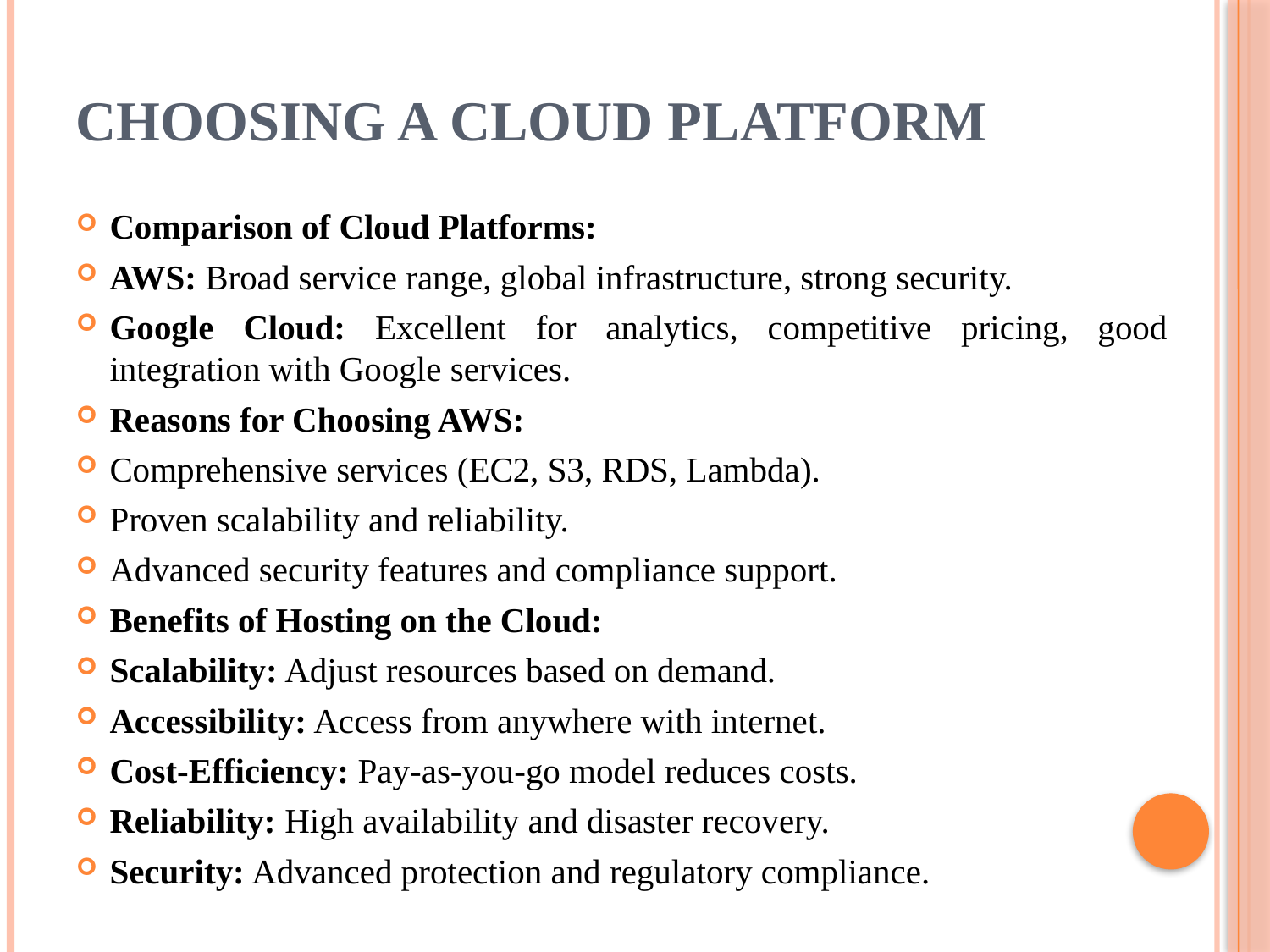

# CHOOSING A CLOUD PLATFORM
Comparison of Cloud Platforms:
AWS: Broad service range, global infrastructure, strong security.
Google Cloud: Excellent for analytics, competitive pricing, good integration with Google services.
Reasons for Choosing AWS:
Comprehensive services (EC2, S3, RDS, Lambda).
Proven scalability and reliability.
Advanced security features and compliance support.
Benefits of Hosting on the Cloud:
Scalability: Adjust resources based on demand.
Accessibility: Access from anywhere with internet.
Cost-Efficiency: Pay-as-you-go model reduces costs.
Reliability: High availability and disaster recovery.
Security: Advanced protection and regulatory compliance.